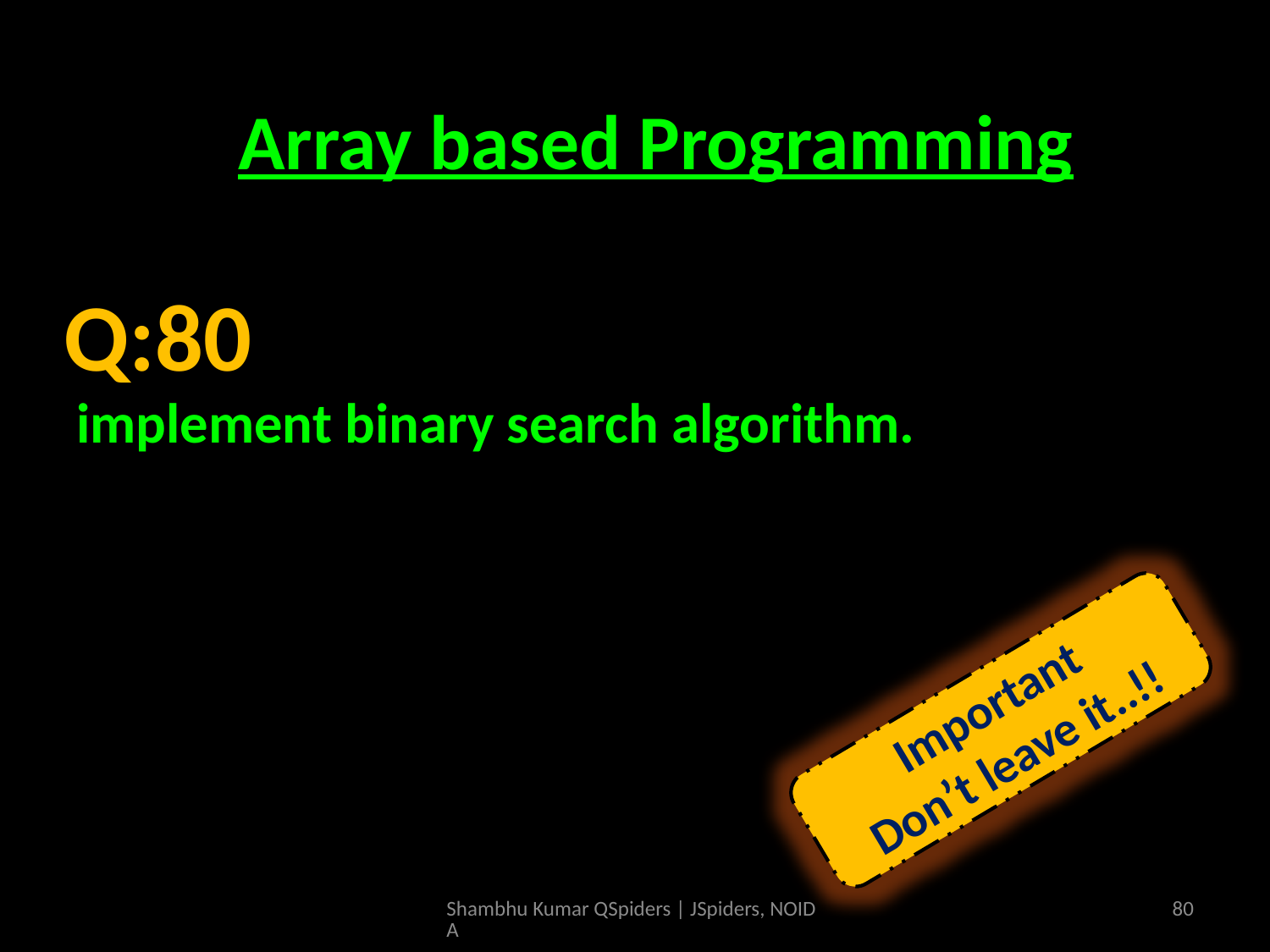

# Array based Programming
Array based Programming

implement binary search algorithm.
Q:80
Important
Don’t leave it..!!
Shambhu Kumar QSpiders | JSpiders, NOIDA
80